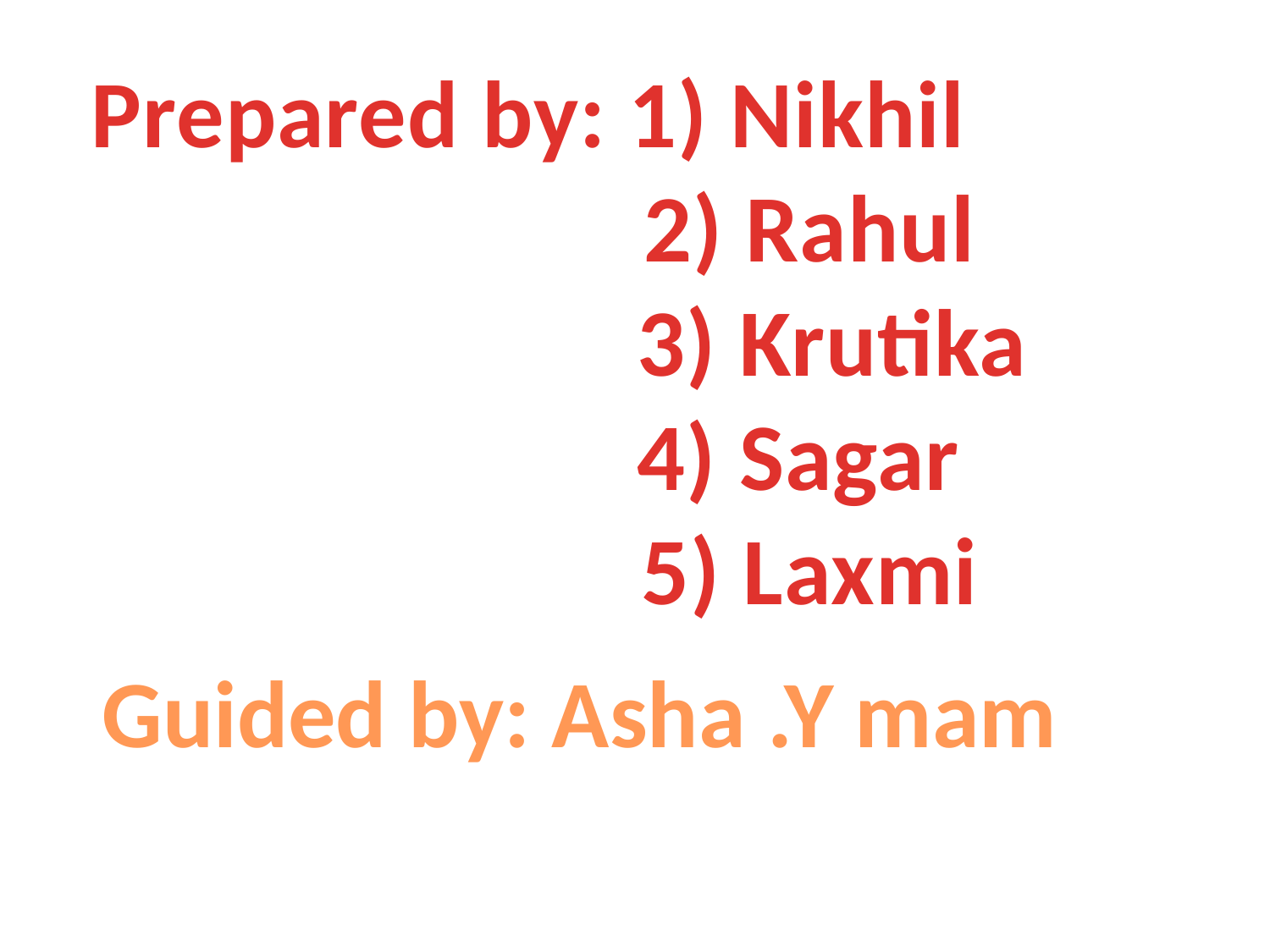

Prepared by: 1) Nikhil
                        2) Rahul
                          3) Krutika
                       4) Sagar
                        5) Laxmi

Guided by: Asha .Y mam